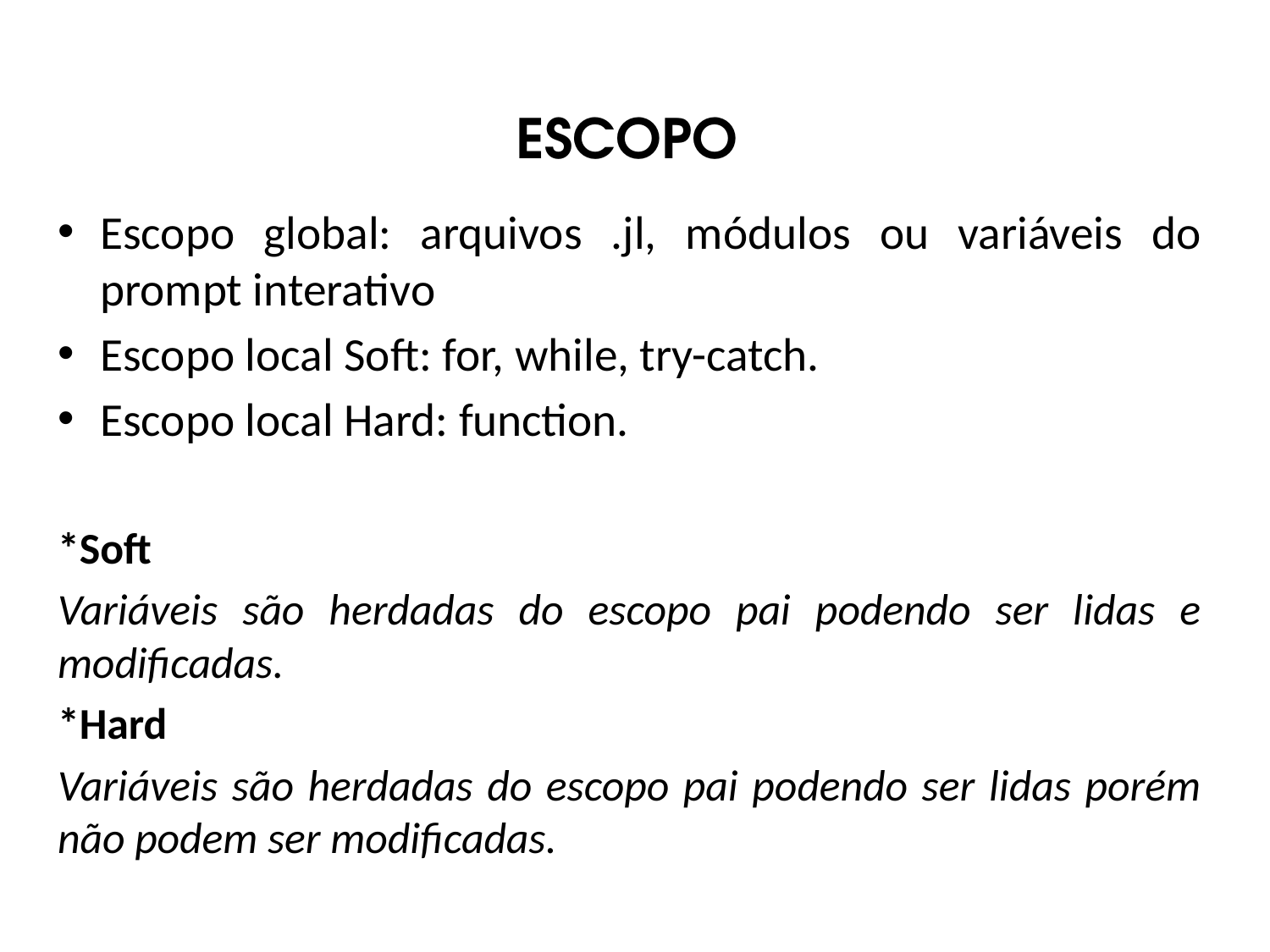

# ESCOPO
Escopo global: arquivos .jl, módulos ou variáveis do prompt interativo
Escopo local Soft: for, while, try-catch.
Escopo local Hard: function.

*Soft
Variáveis são herdadas do escopo pai podendo ser lidas e modificadas.
*Hard
Variáveis são herdadas do escopo pai podendo ser lidas porém não podem ser modificadas.